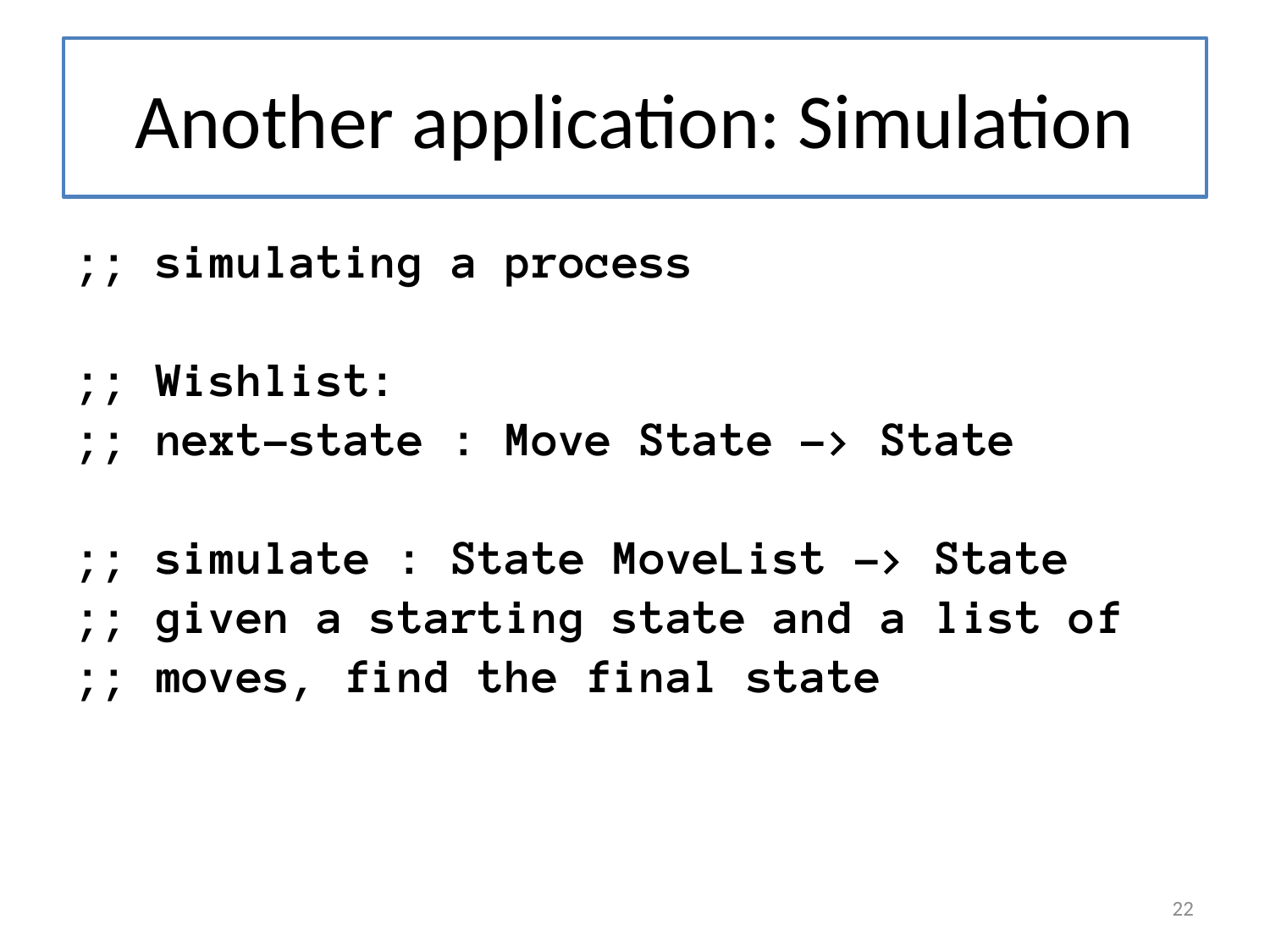

# Another application: Simulation
;; simulating a process

;; Wishlist:
;; next-state : Move State -> State

;; simulate : State MoveList -> State
;; given a starting state and a list of
;; moves, find the final state

22